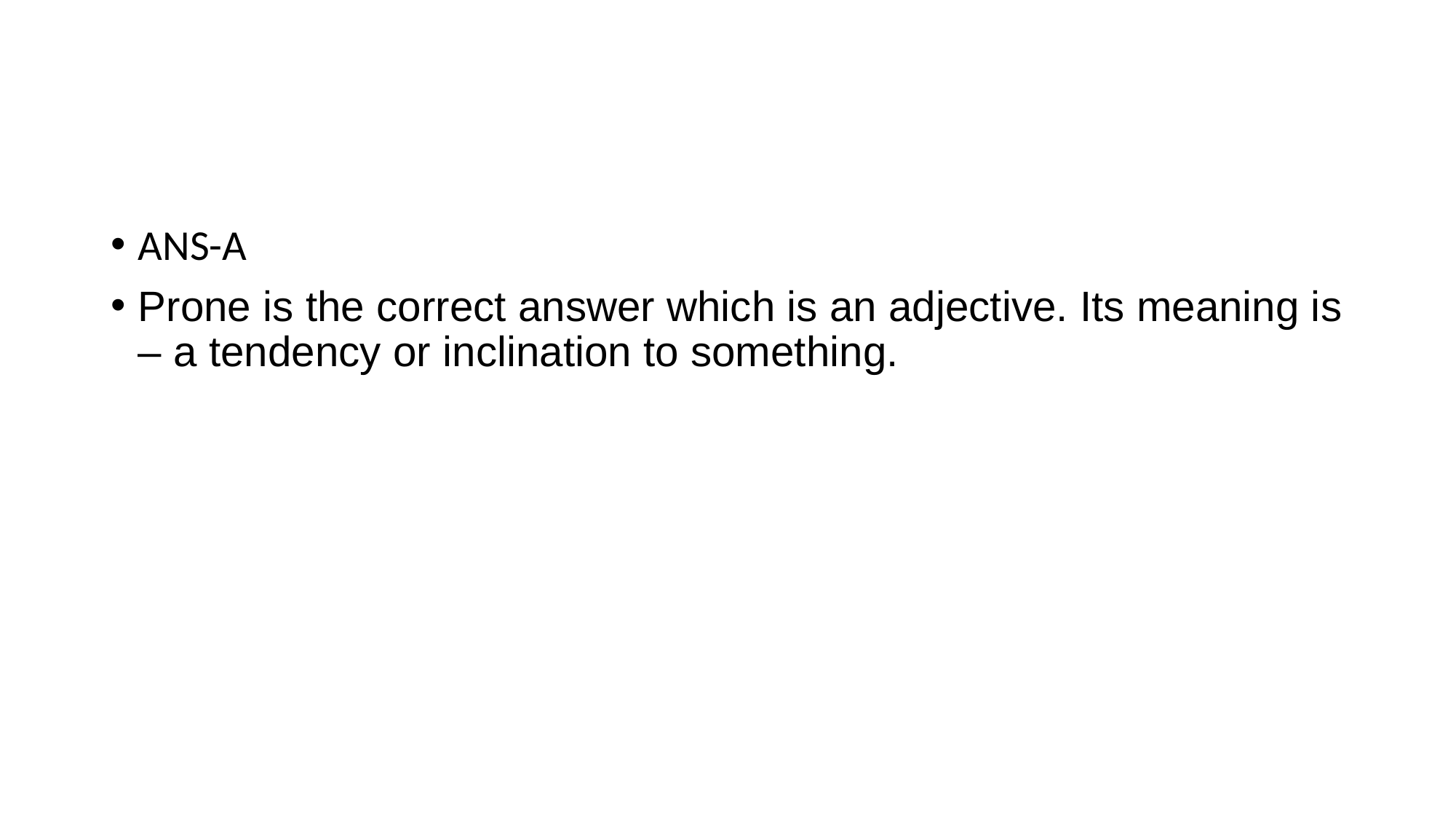

#
ANS-A
Prone is the correct answer which is an adjective. Its meaning is – a tendency or inclination to something.